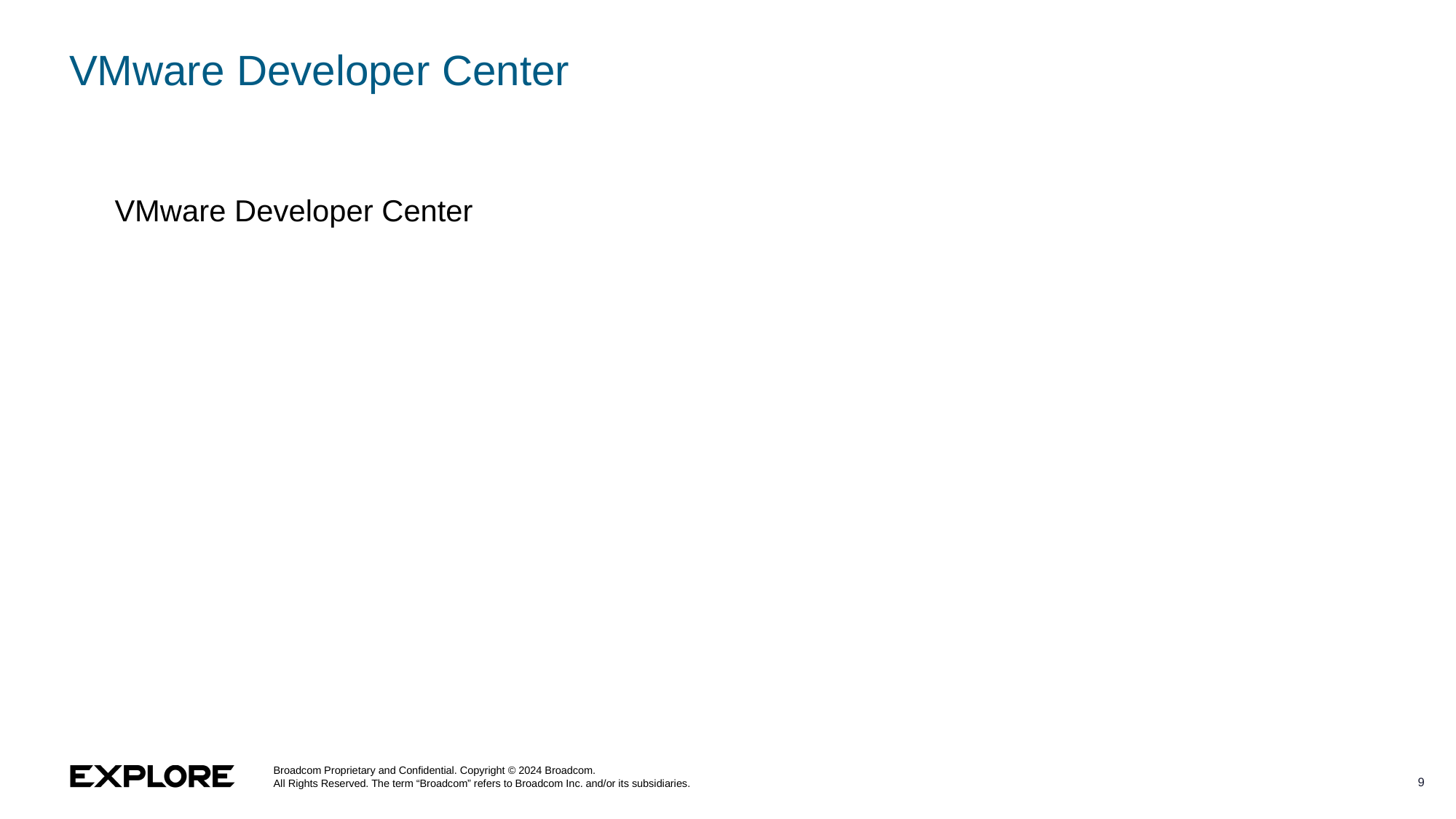

# VMware Developer Center
VMware Developer Center